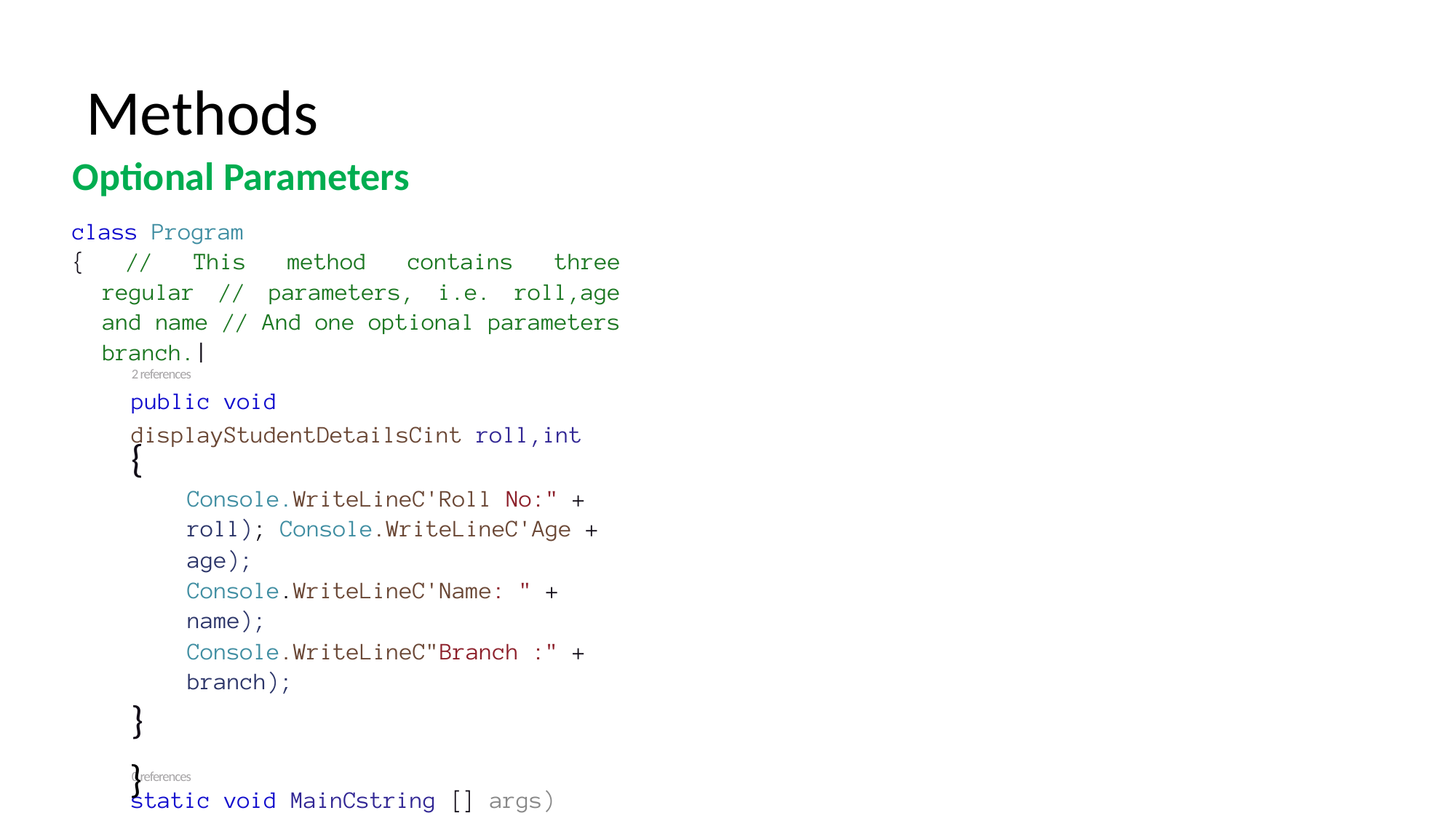

Methods
Optional Parameters
class Program
{ // This method contains three regular // parameters, i.e. roll,age and name // And one optional parameters branch.|
2 references
public void displayStudentDetailsCint roll,int
{
Console.WriteLineC'Roll No:" + roll); Console.WriteLineC'Age + age);
Console.WriteLineC'Name: " + name);
Console.WriteLineC"Branch :" + branch);
}
0 references
static void MainCstring [] args)
{
Program obj = new ProgramO;
obj.displayStudentDetailsClOl, 22, "Alex")
obj.displayStudentDetails(102, 23, "Smith"
}